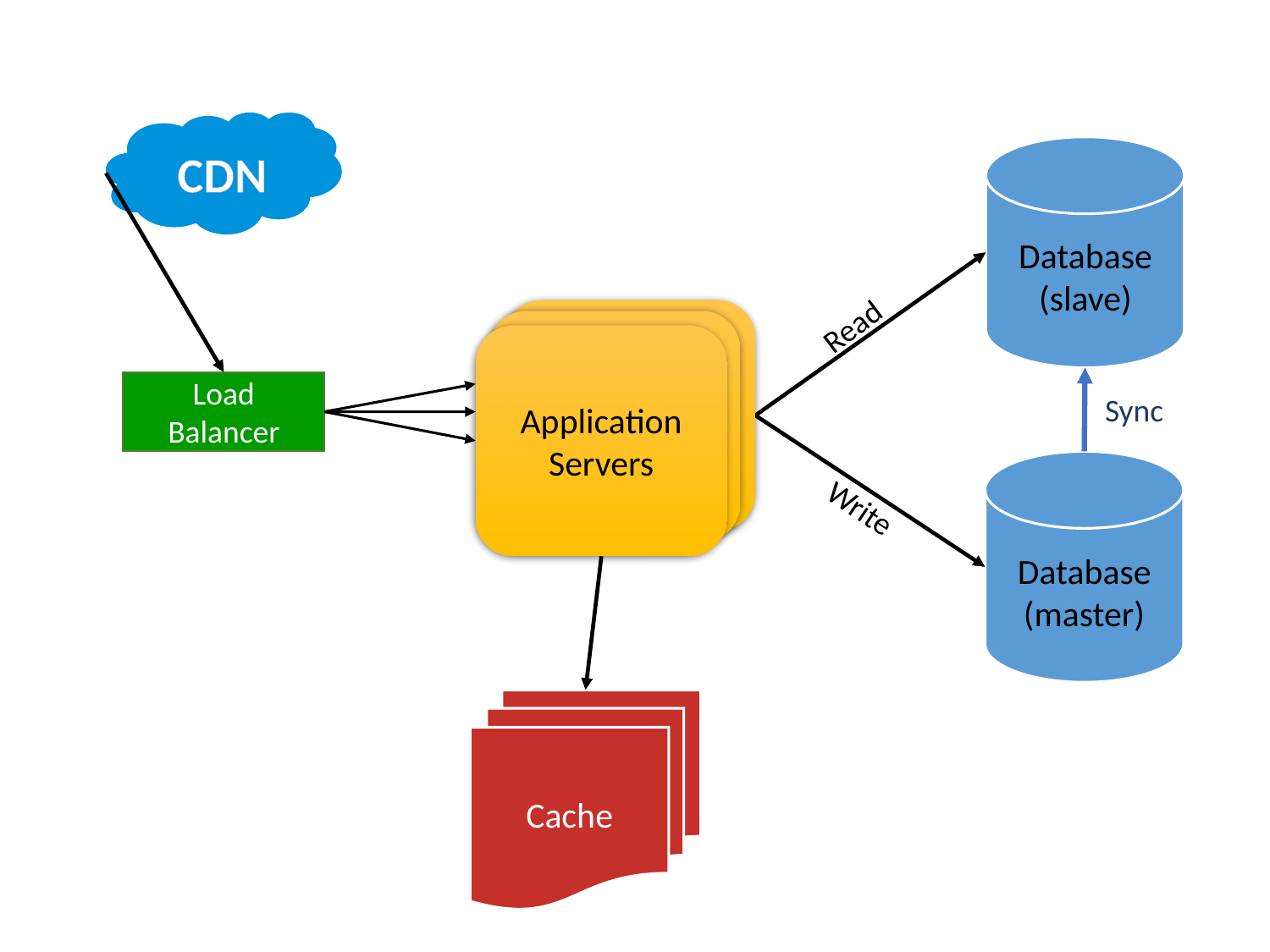

CDN

Database
(slave)
Read
Application Server
Application Server
Application Servers
Load
Balancer
Sync

Write
Database
(master)
Cache